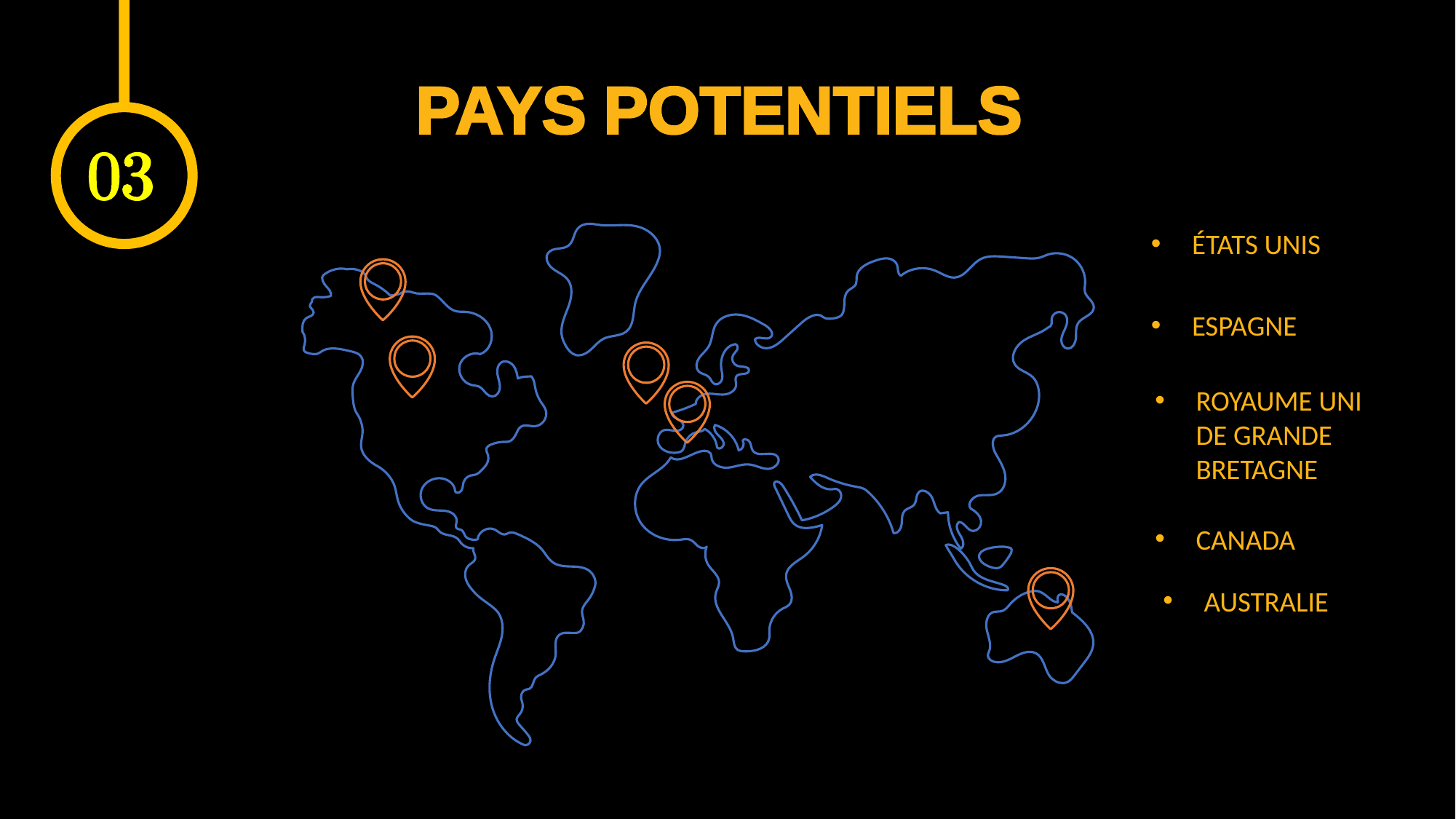

# PAYS POTENTIELS
03
ÉTATS UNIS

ESPAGNE

ROYAUME UNI DE GRANDE BRETAGNE

CANADA

AUSTRALIE